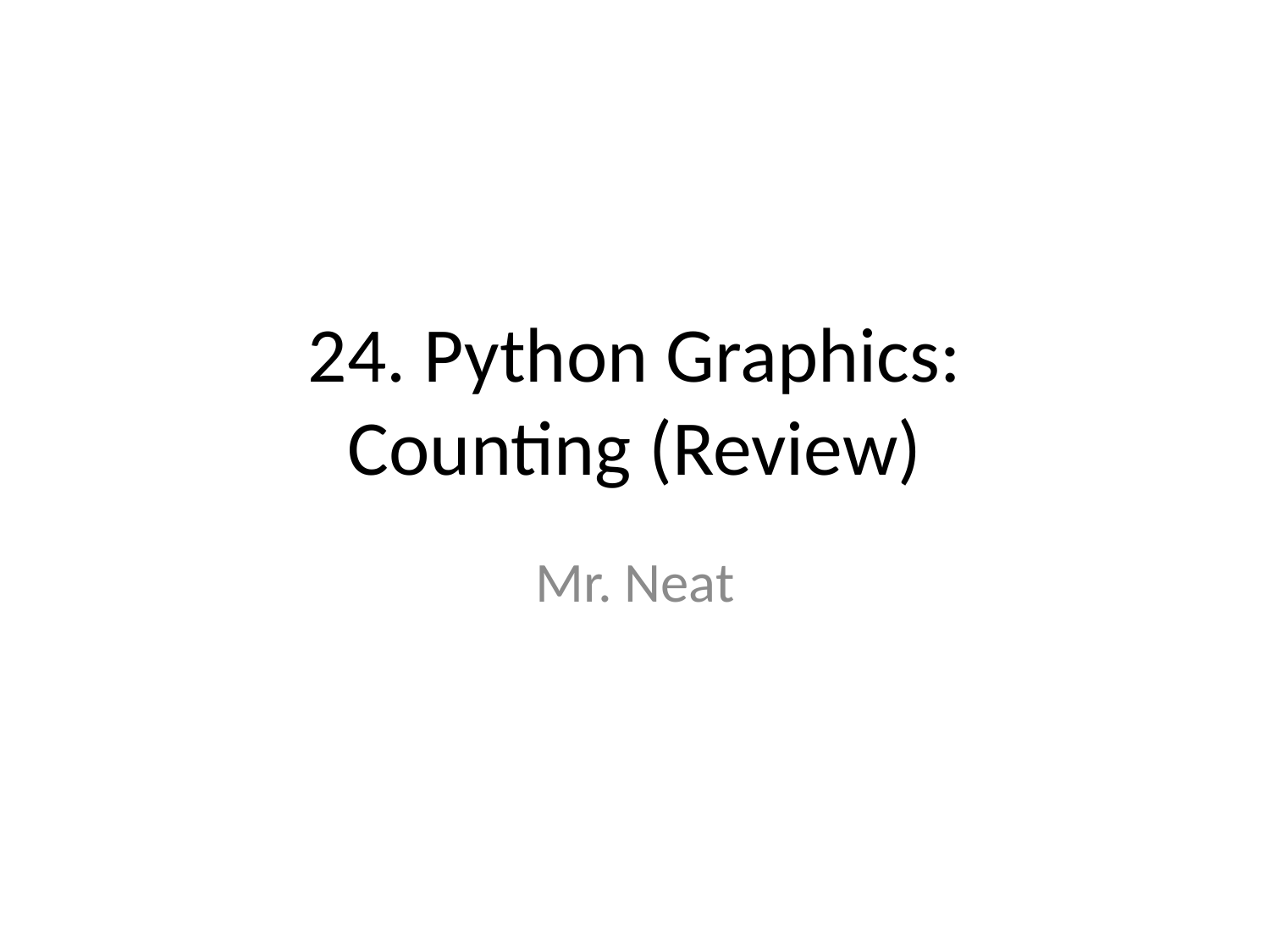

# 24. Python Graphics: Counting (Review)
Mr. Neat